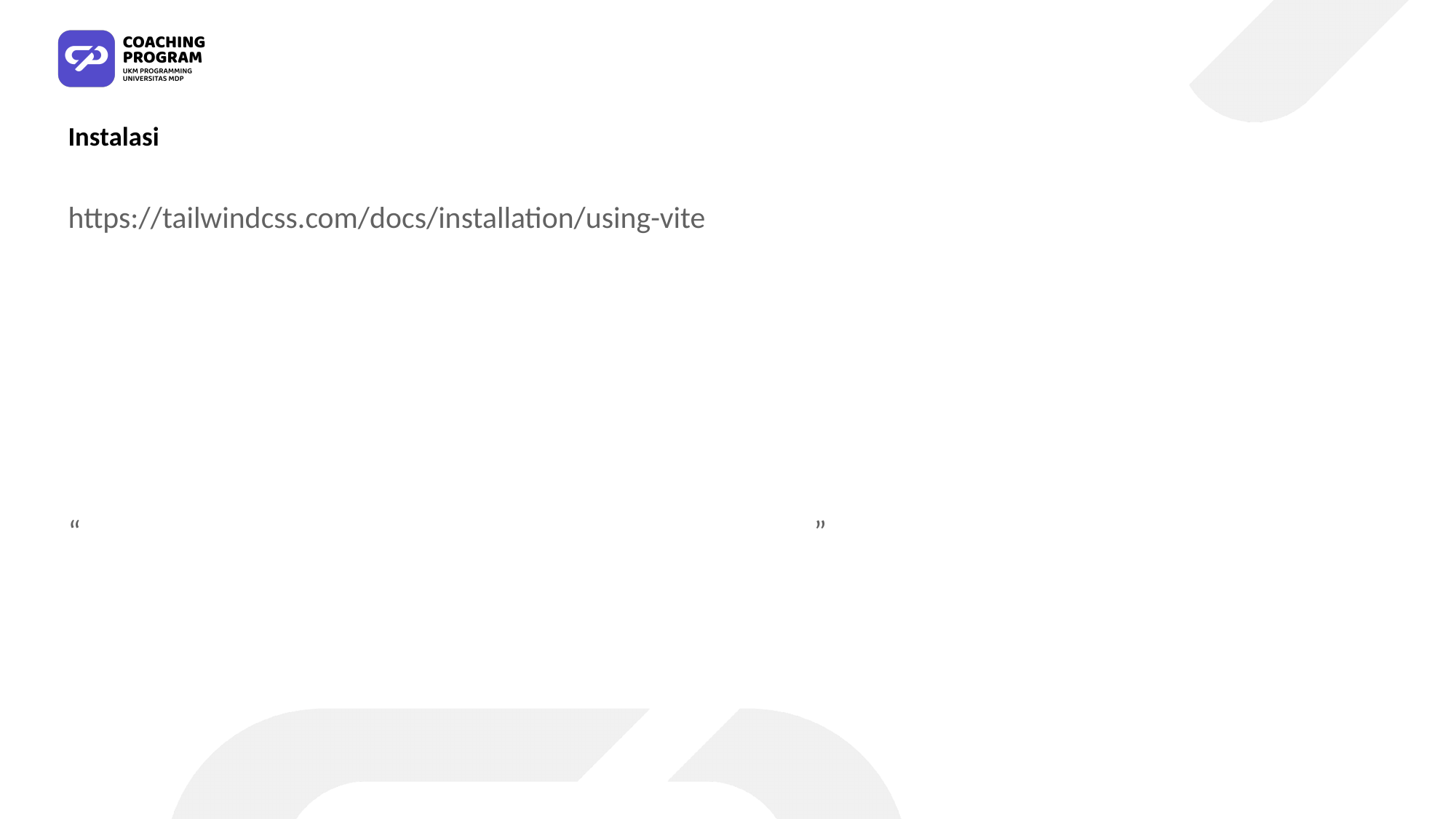

# Instalasi
https://tailwindcss.com/docs/installation/using-vite
“File Repo : https://github.com/BintangPerdana/p5_tailwind”